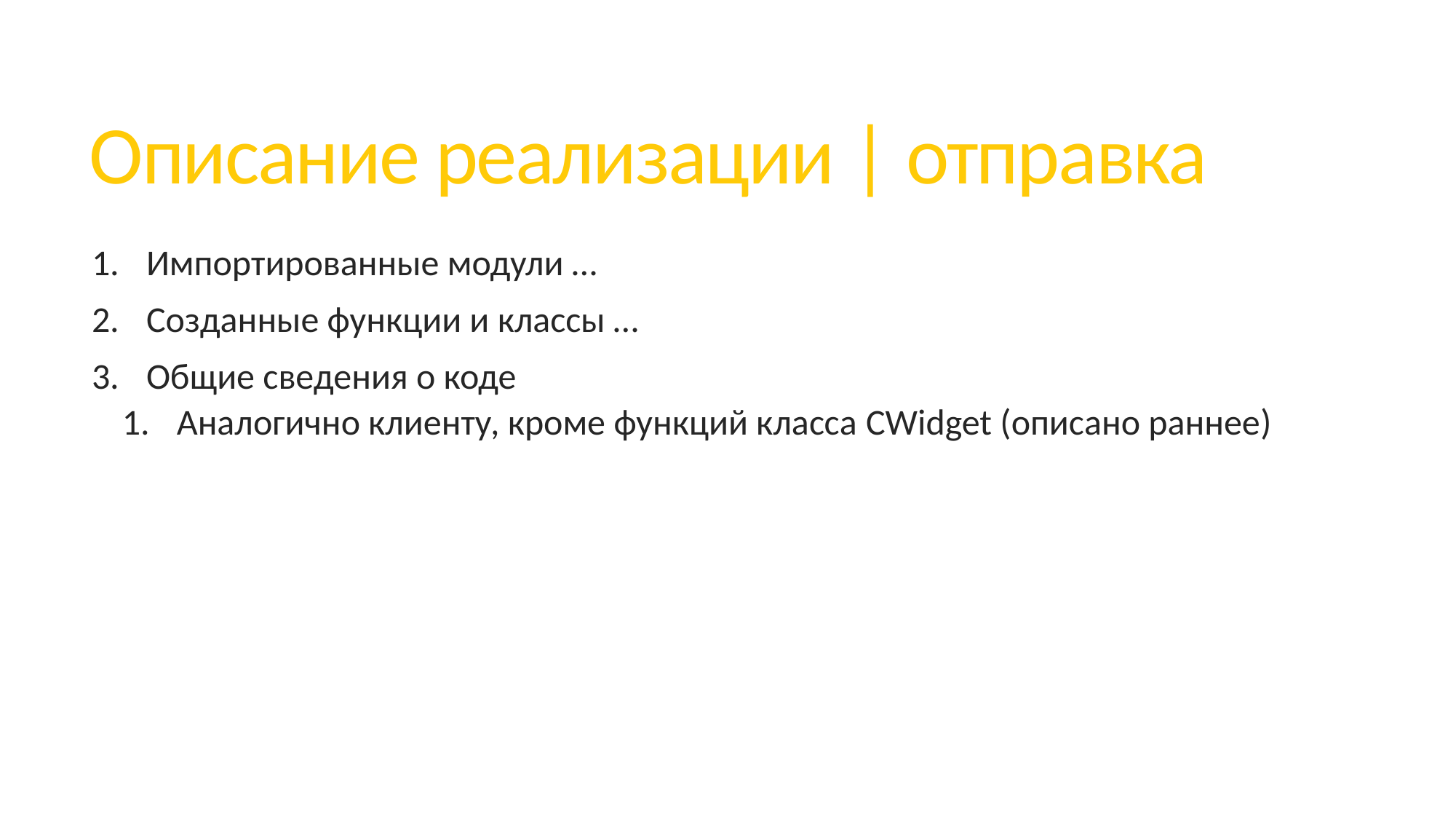

# Описание реализации | отправка
Импортированные модули …
Созданные функции и классы …
Общие сведения о коде
Аналогично клиенту, кроме функций класса CWidget (описано раннее)